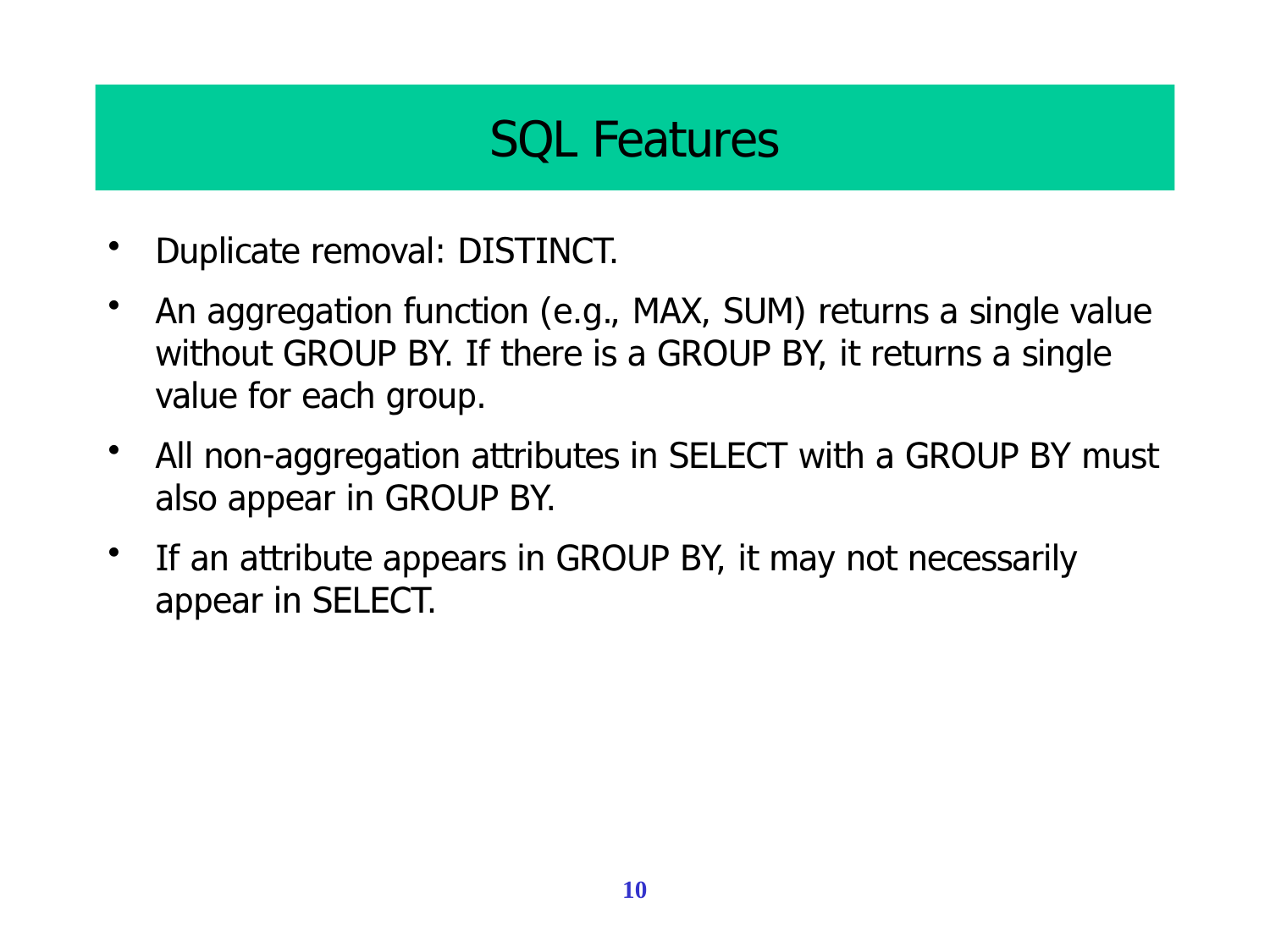

# SQL Features
Duplicate removal: DISTINCT.
An aggregation function (e.g., MAX, SUM) returns a single value without GROUP BY. If there is a GROUP BY, it returns a single value for each group.
All non-aggregation attributes in SELECT with a GROUP BY must also appear in GROUP BY.
If an attribute appears in GROUP BY, it may not necessarily appear in SELECT.

10